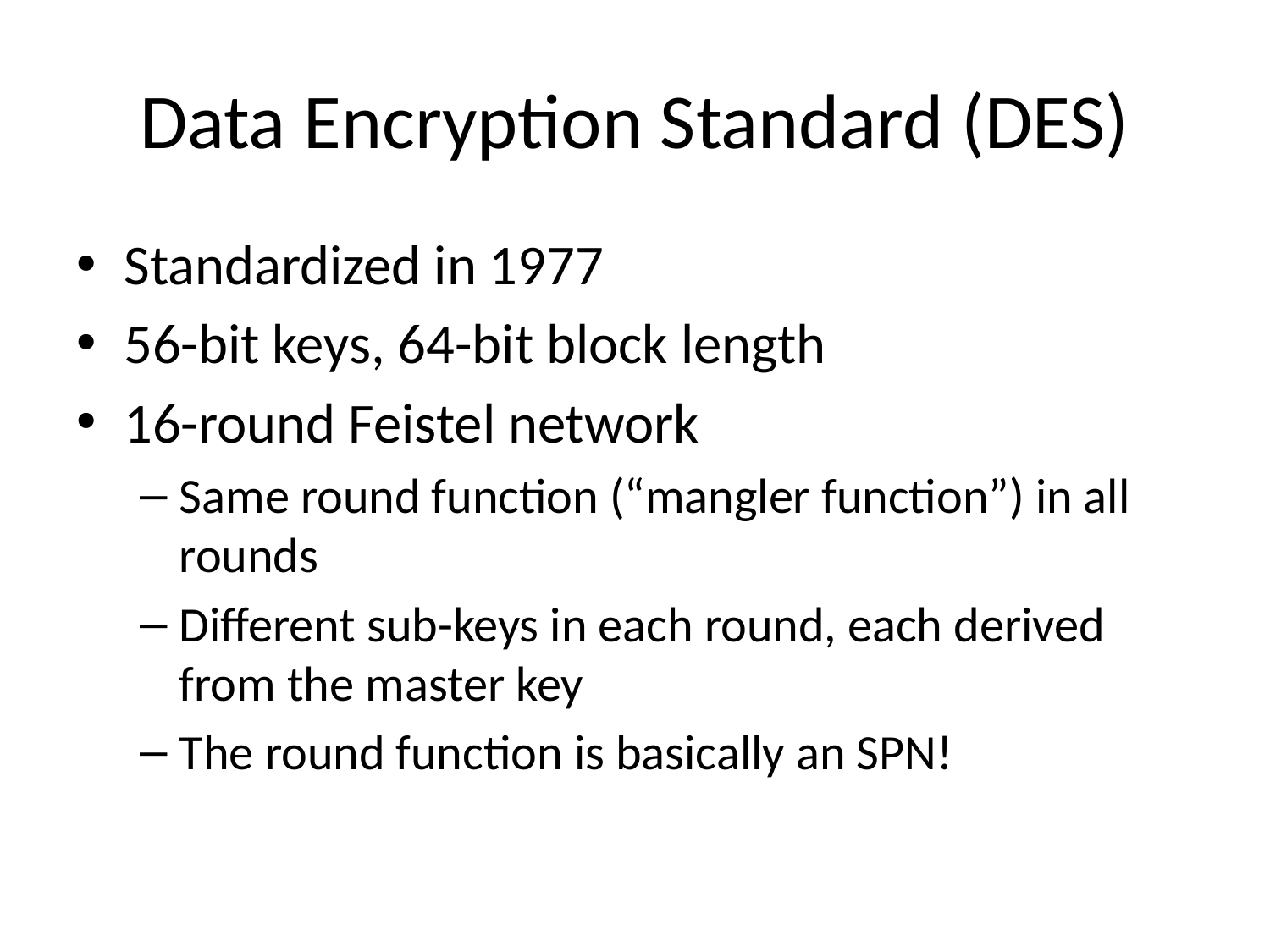

# Data Encryption Standard (DES)
Standardized in 1977
56-bit keys, 64-bit block length
16-round Feistel network
Same round function (“mangler function”) in all rounds
Different sub-keys in each round, each derived from the master key
The round function is basically an SPN!